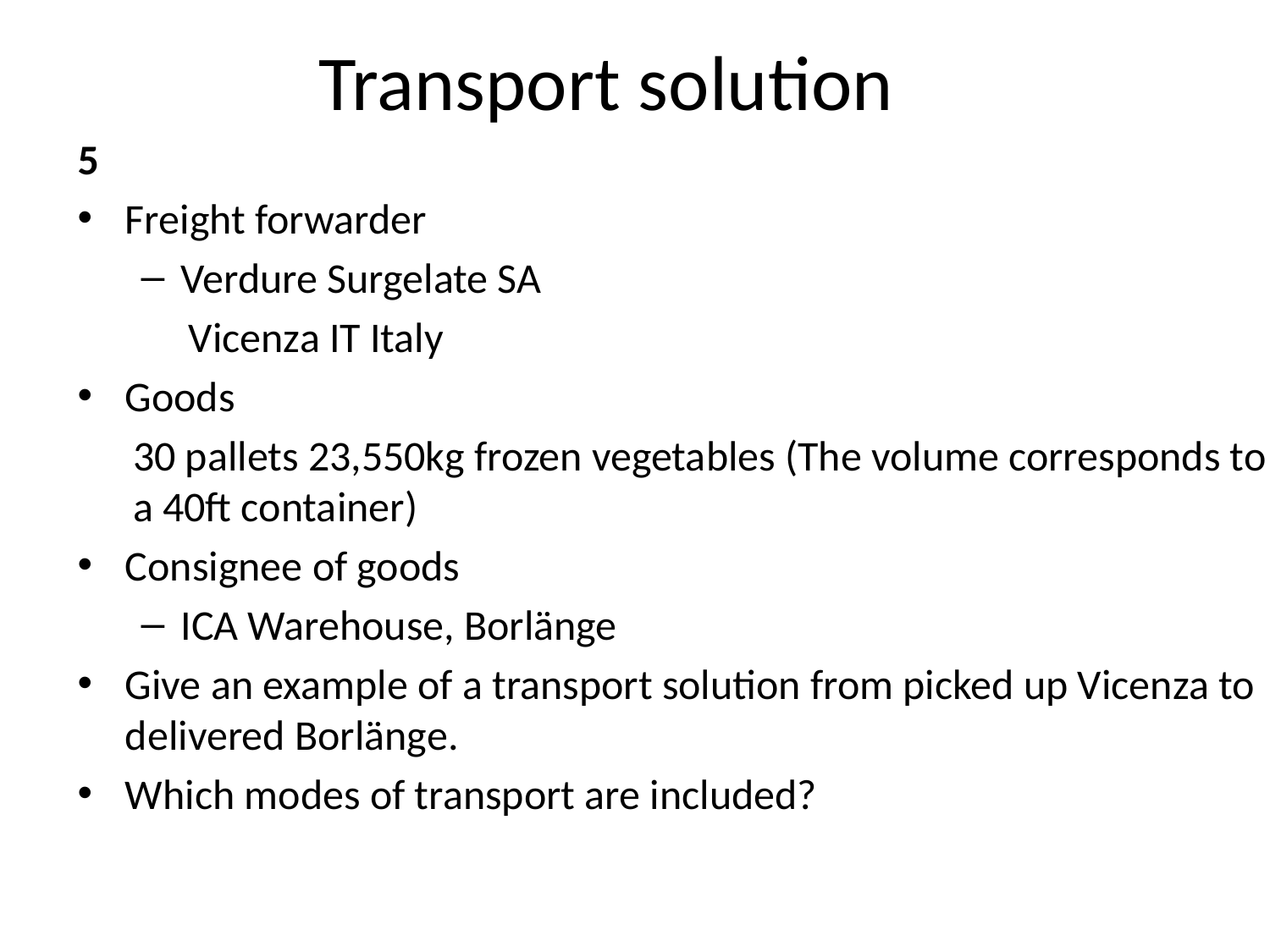

# Transport solution
5
Freight forwarder
Verdure Surgelate SA
Vicenza IT Italy
Goods
30 pallets 23,550kg frozen vegetables (The volume corresponds to a 40ft container)
Consignee of goods
ICA Warehouse, Borlänge
Give an example of a transport solution from picked up Vicenza to delivered Borlänge.
Which modes of transport are included?